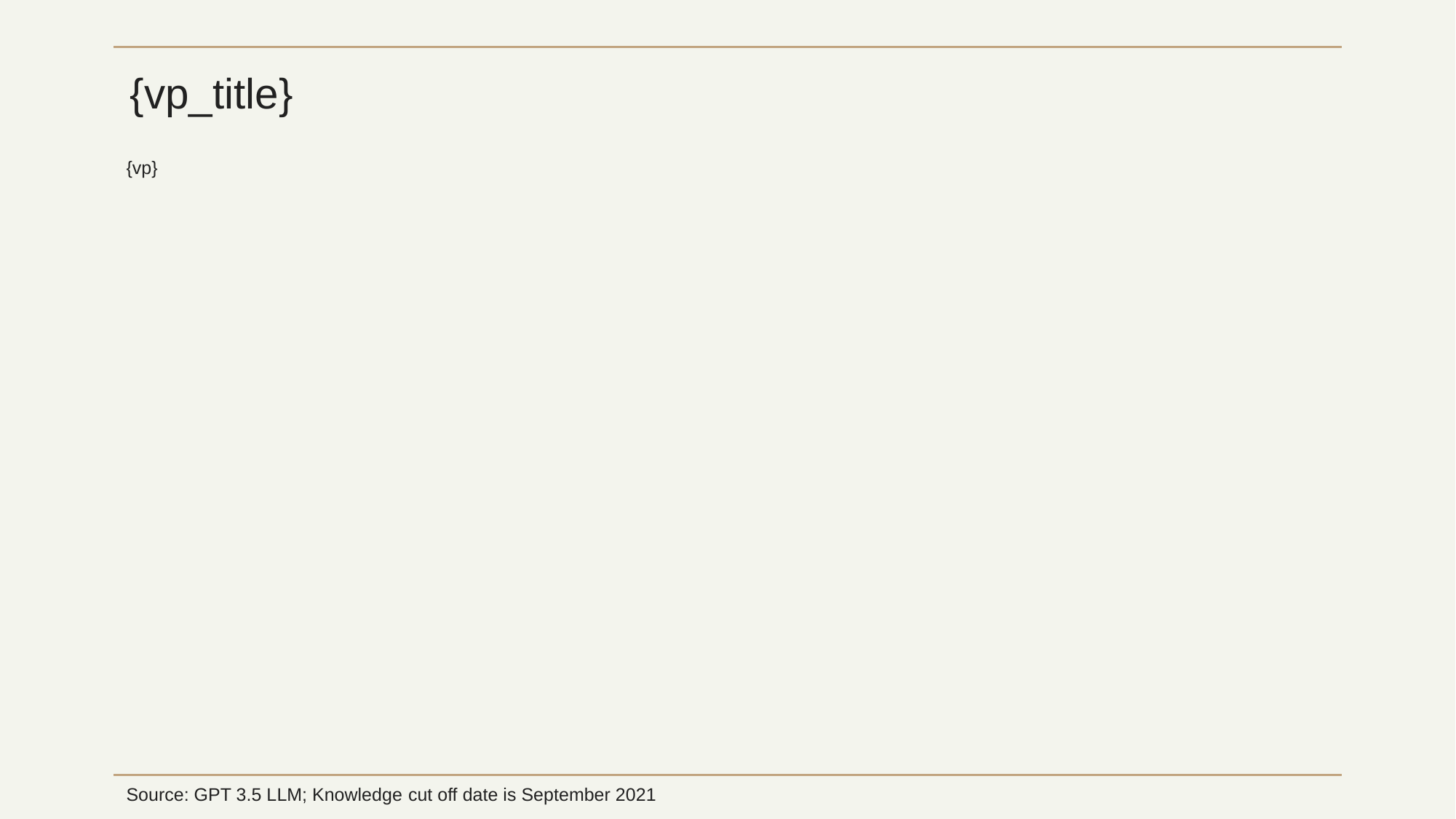

# {vp_title}
{vp}
Source: GPT 3.5 LLM; Knowledge cut off date is September 2021